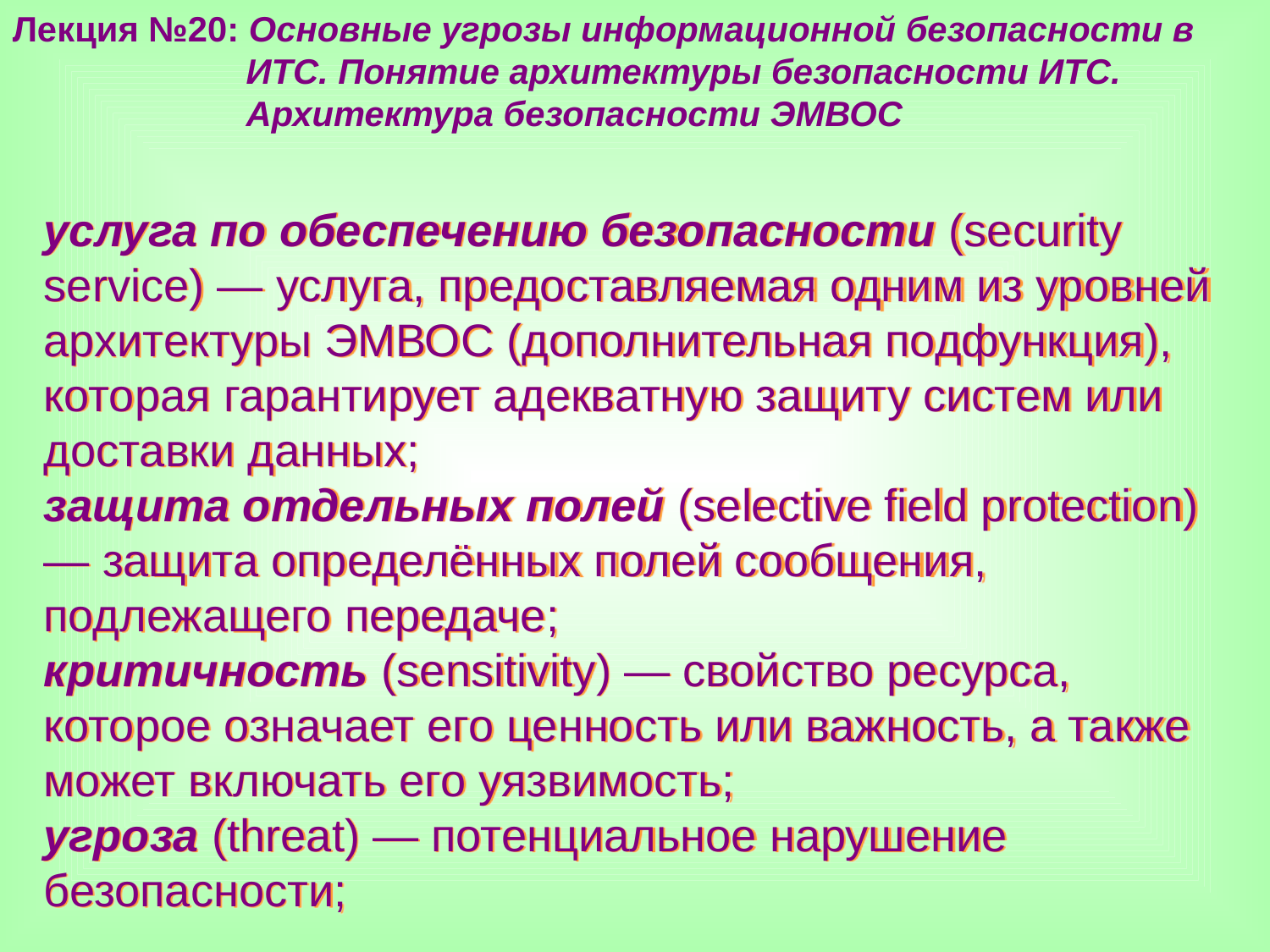

Лекция №20: Основные угрозы информационной безопасности в
                        ИТС. Понятие архитектуры безопасности ИТС.
                        Архитектура безопасности ЭМВОС
услуга по обеспечению безопасности (security service) — услуга, предоставляемая одним из уровней архитектуры ЭМВОС (дополнительная подфункция), которая гарантирует адекватную защиту систем или доставки данных;
защита отдельных полей (selective field protection) — защита определённых полей сообщения, подлежащего передаче;
критичность (sensitivity) — свойство ресурса, которое означает его ценность или важность, а также может включать его уязвимость;
угроза (threat) — потенциальное нарушение безопасности;